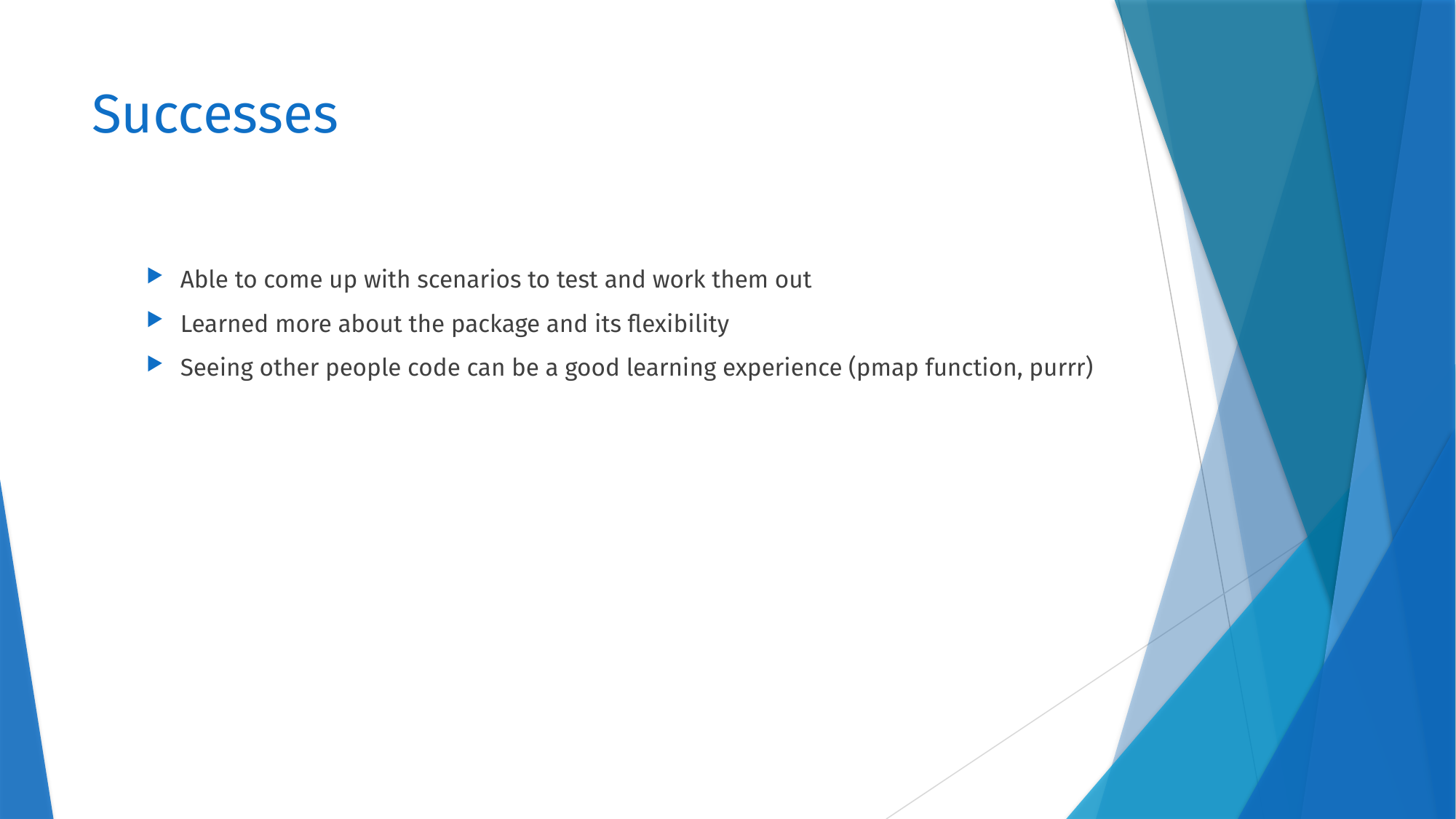

# Successes
Able to come up with scenarios to test and work them out​
Learned more about the package and its flexibility​
Seeing other people code can be a good learning experience (pmap function, purrr)